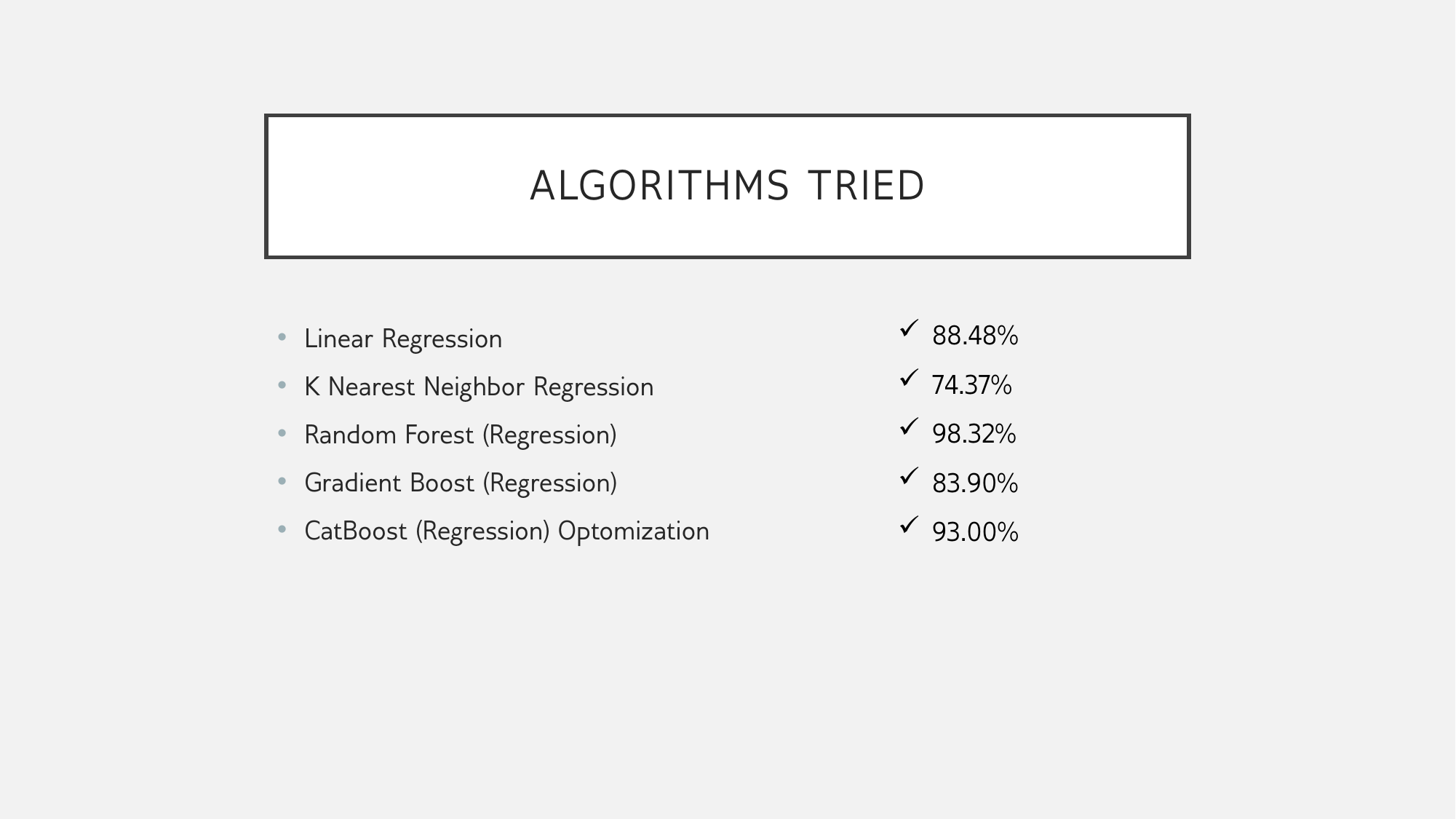

# Algorithms tried
88.48%
74.37%
98.32%
83.90%
93.00%

Linear Regression
K Nearest Neighbor Regression
Random Forest (Regression)
Gradient Boost (Regression)
CatBoost (Regression) Optomization